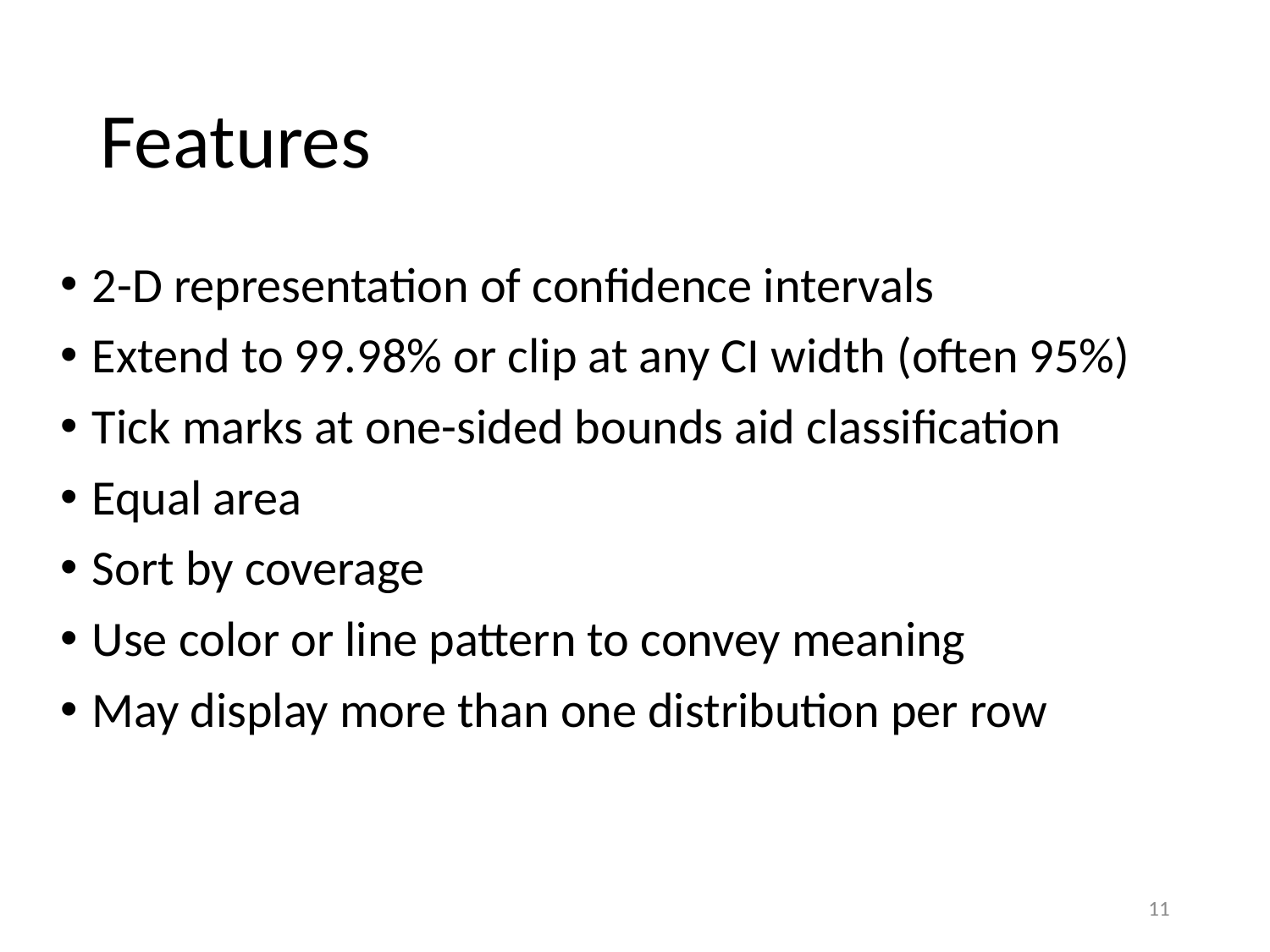

# Features
2-D representation of confidence intervals
Extend to 99.98% or clip at any CI width (often 95%)
Tick marks at one-sided bounds aid classification
Equal area
Sort by coverage
Use color or line pattern to convey meaning
May display more than one distribution per row
11